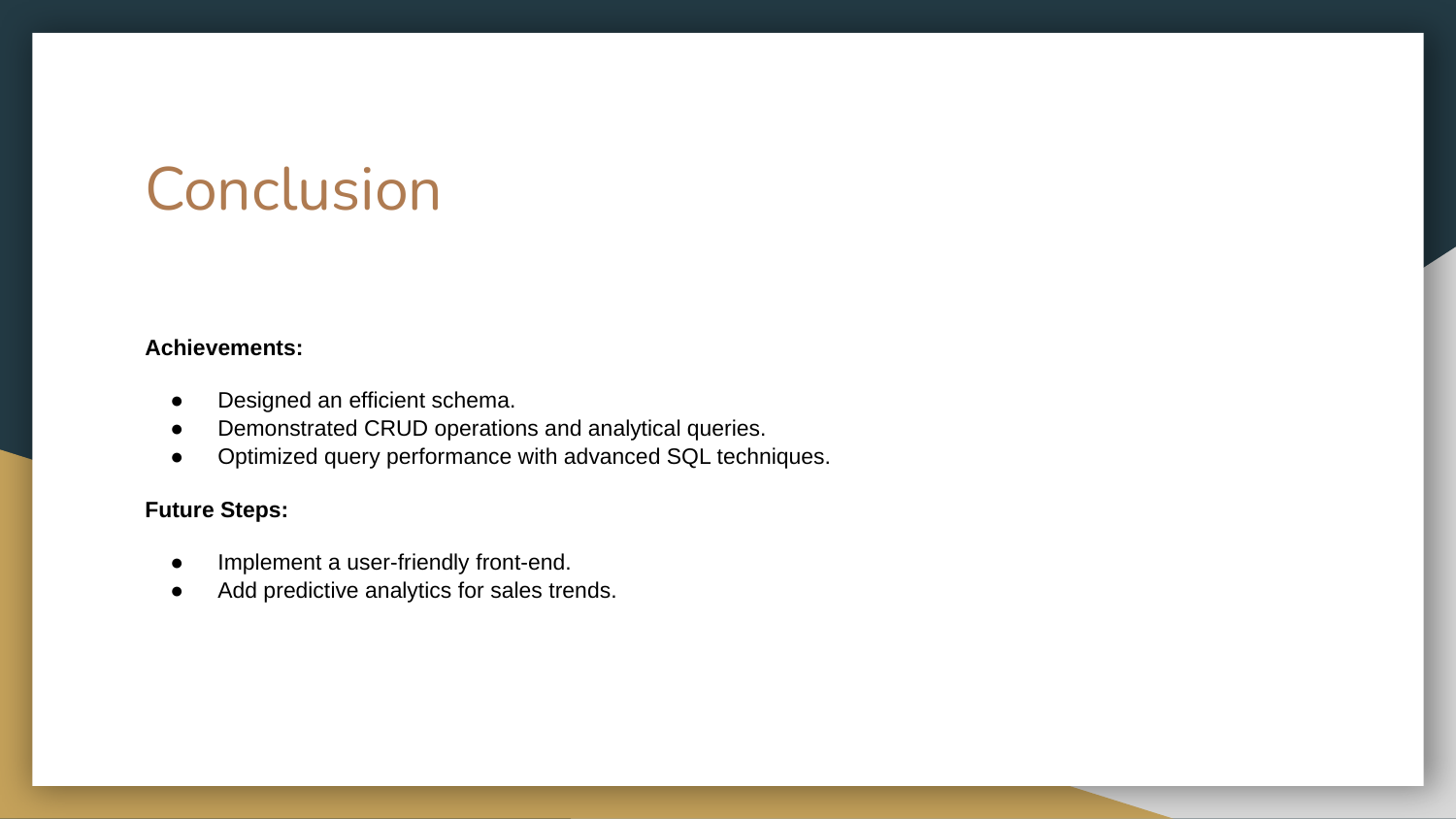

# Conclusion
Achievements:
Designed an efficient schema.
Demonstrated CRUD operations and analytical queries.
Optimized query performance with advanced SQL techniques.
Future Steps:
Implement a user-friendly front-end.
Add predictive analytics for sales trends.